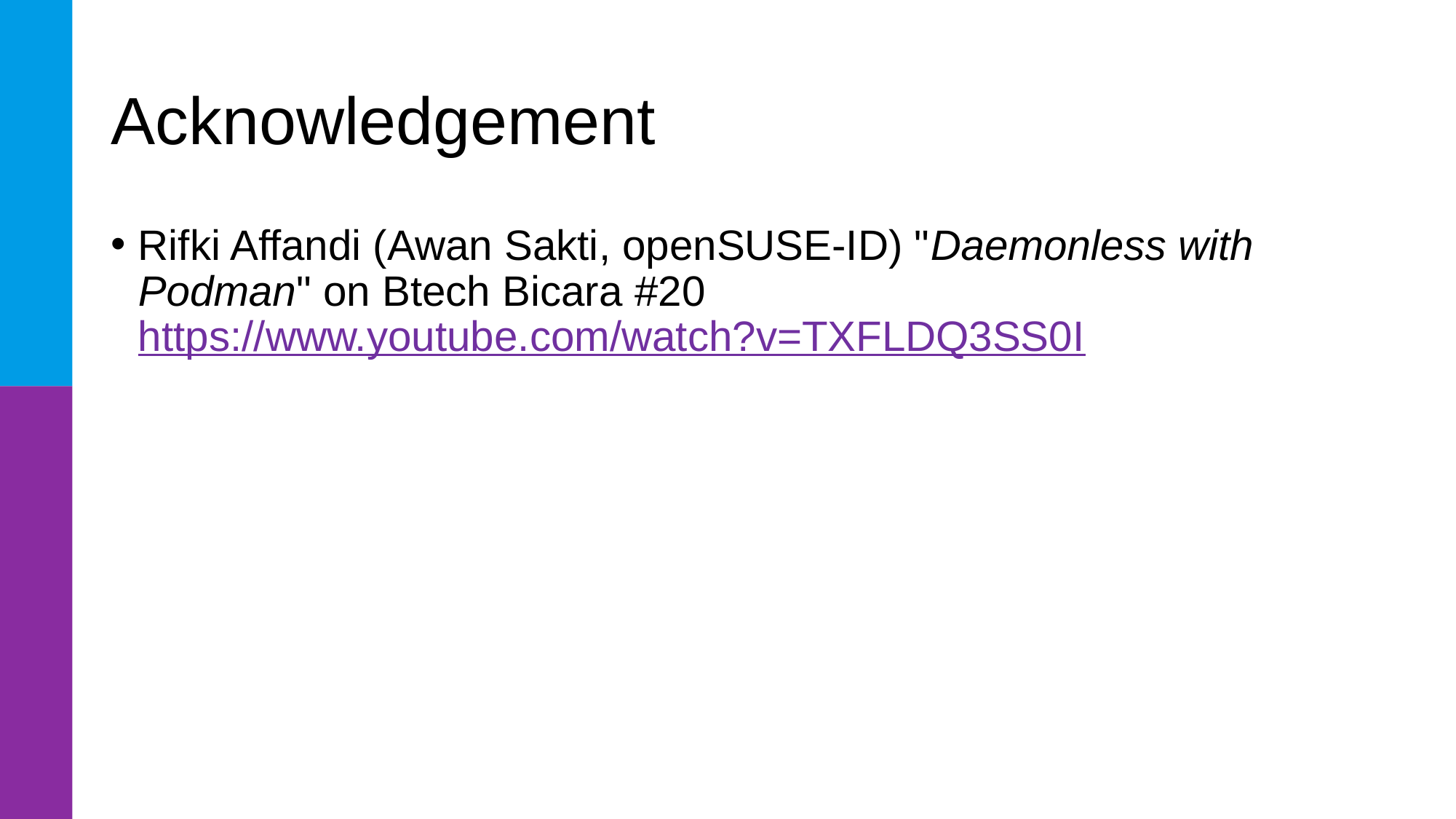

# Acknowledgement
Rifki Affandi (Awan Sakti, openSUSE-ID) "Daemonless with Podman" on Btech Bicara #20 https://www.youtube.com/watch?v=TXFLDQ3SS0I